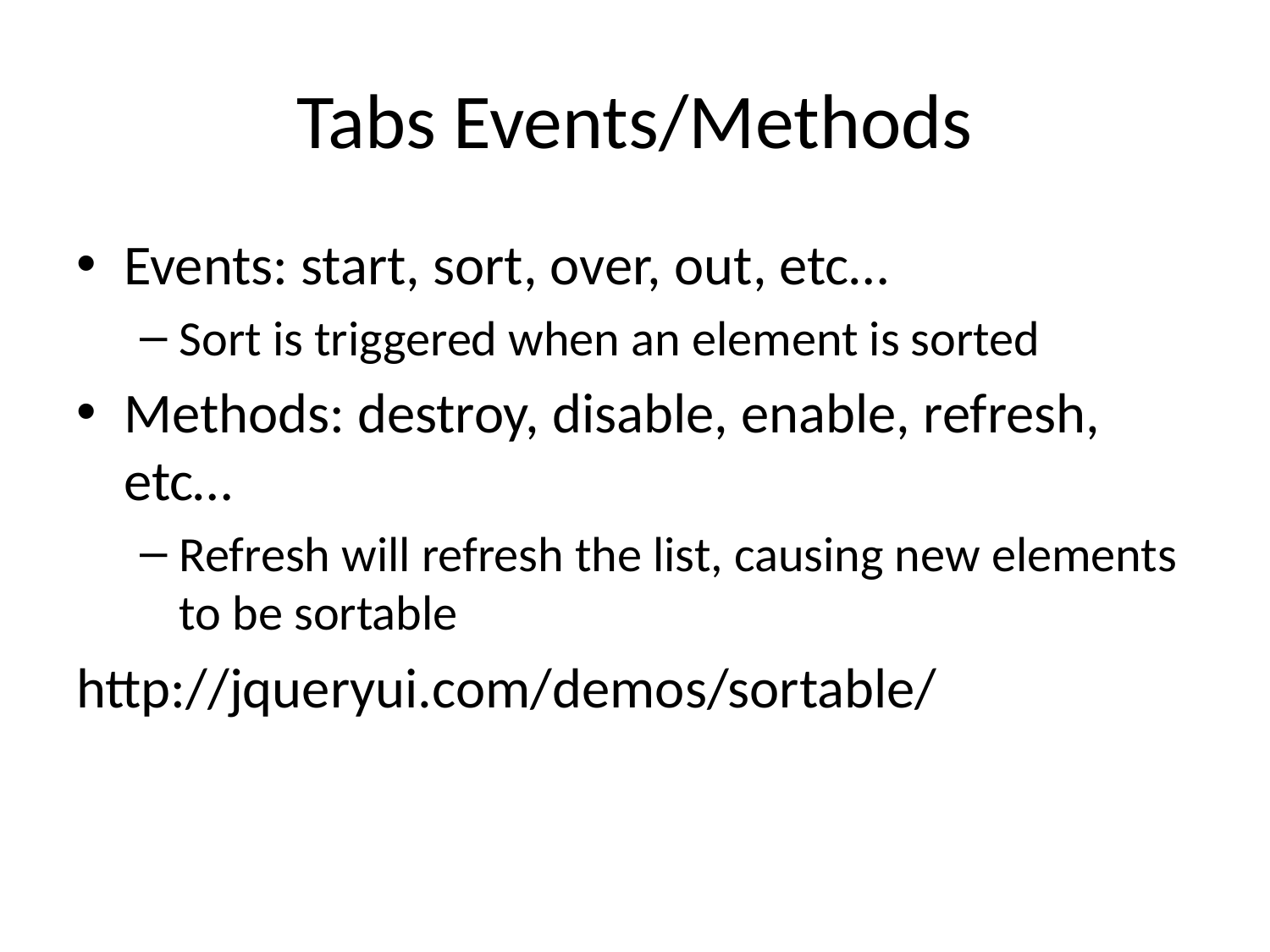

# Tabs Events/Methods
Events: start, sort, over, out, etc…
Sort is triggered when an element is sorted
Methods: destroy, disable, enable, refresh, etc…
Refresh will refresh the list, causing new elements to be sortable
http://jqueryui.com/demos/sortable/